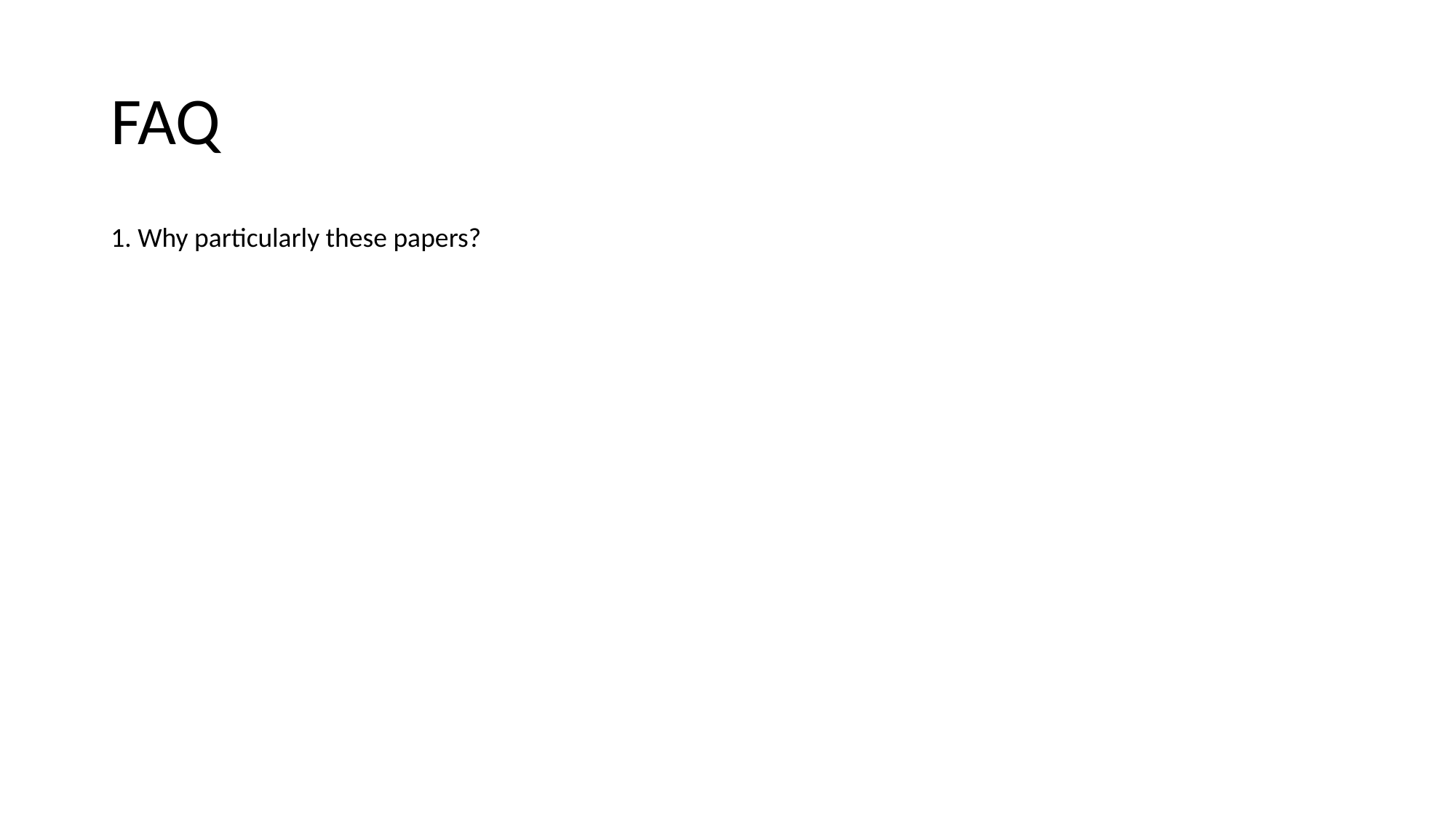

# FAQ
1. Why particularly these papers?